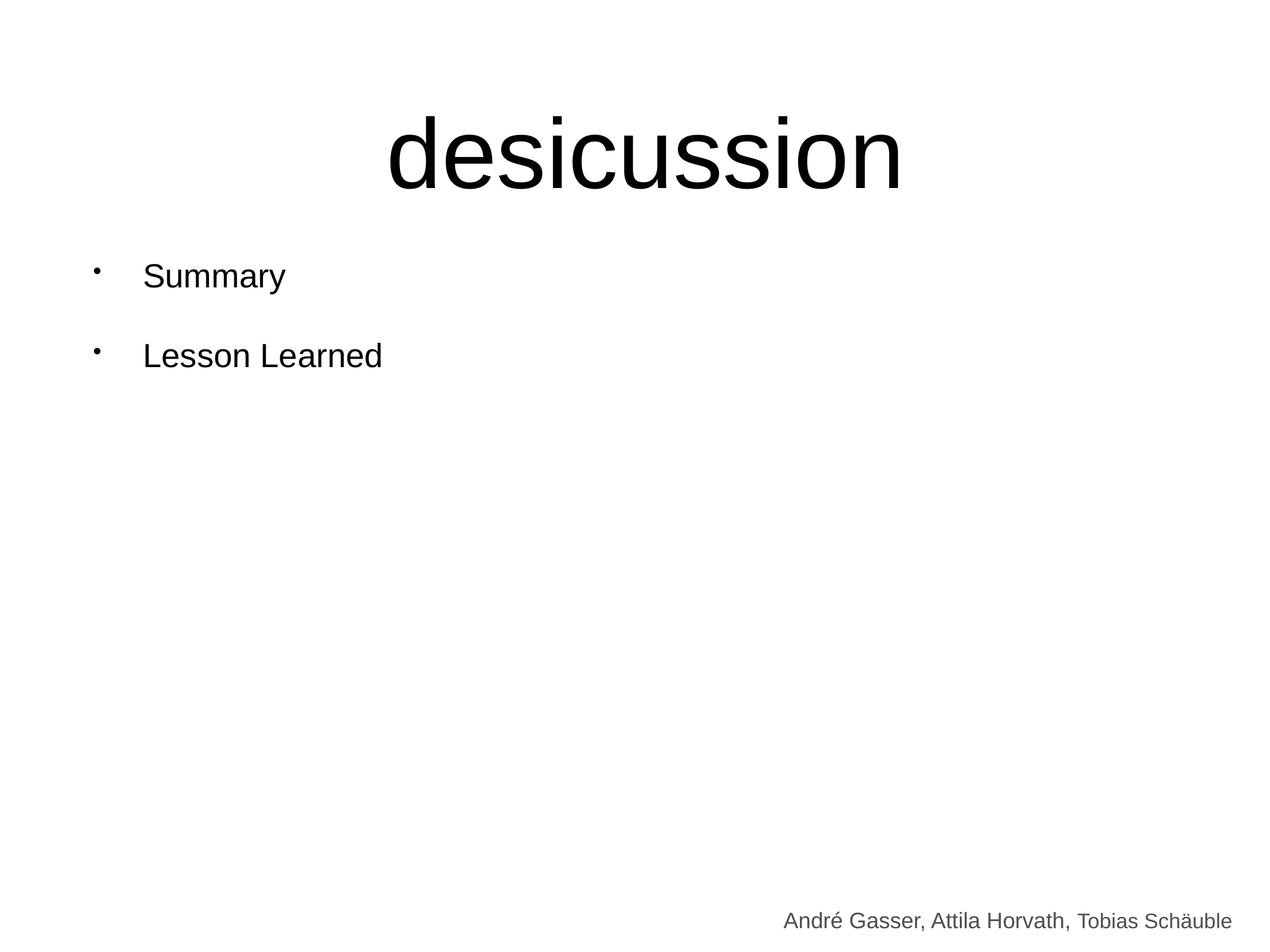

# desicussion
Summary
Lesson Learned
André Gasser, Attila Horvath, Tobias Schäuble